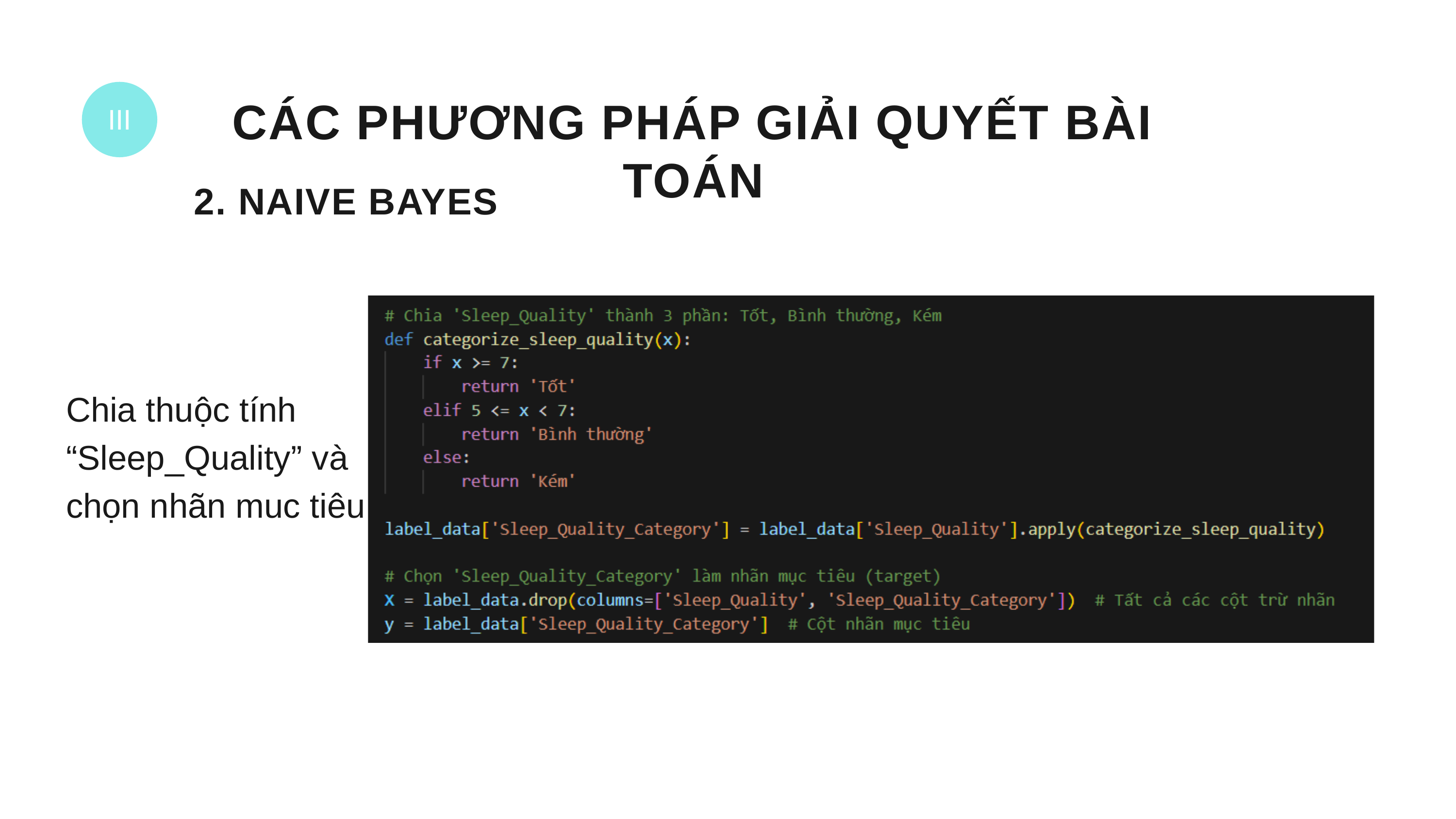

III
CÁC PHƯƠNG PHÁP GIẢI QUYẾT BÀI TOÁN
 2. NAIVE BAYES

Chia thuộc tính “Sleep_Quality” và chọn nhãn muc tiêu